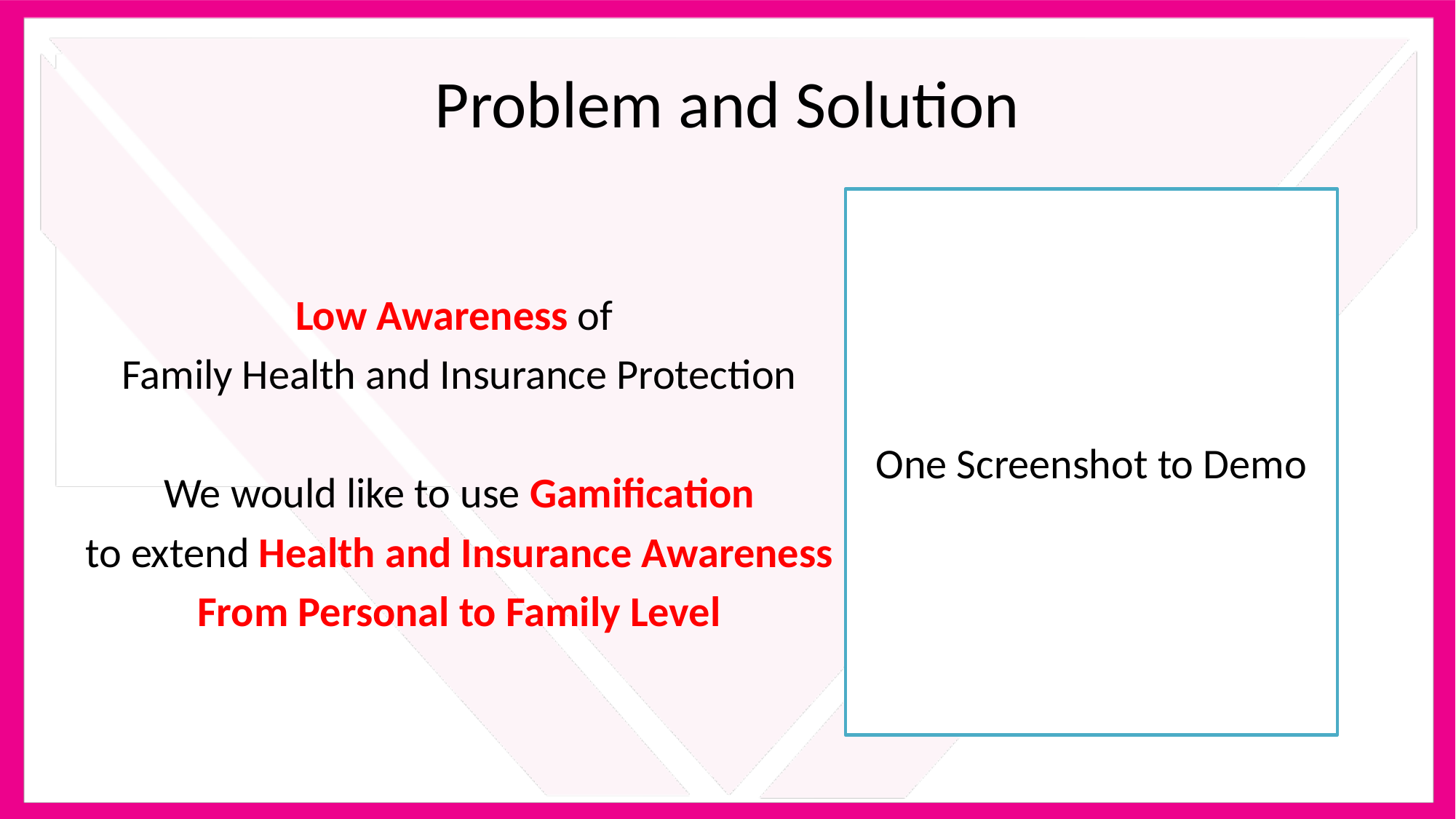

# Problem and Solution
One Screenshot to Demo
Low Awareness of
Family Health and Insurance Protection

We would like to use Gamification
to extend Health and Insurance Awareness
From Personal to Family Level